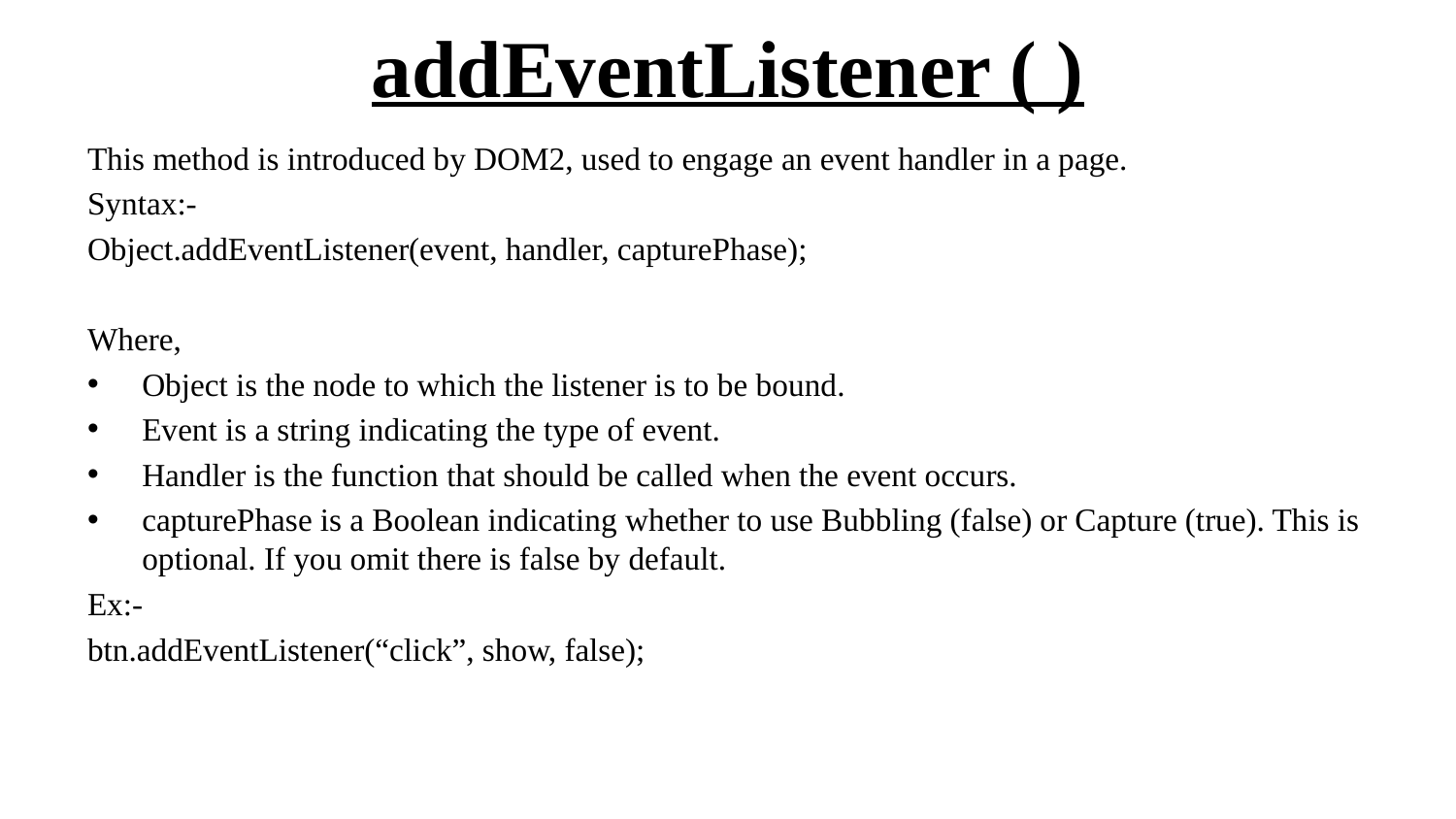

# addEventListener ( )
This method is introduced by DOM2, used to engage an event handler in a page.
Syntax:-
Object.addEventListener(event, handler, capturePhase);

Where,
Object is the node to which the listener is to be bound.
Event is a string indicating the type of event.
Handler is the function that should be called when the event occurs.
capturePhase is a Boolean indicating whether to use Bubbling (false) or Capture (true). This is optional. If you omit there is false by default.
Ex:-
btn.addEventListener(“click”, show, false);